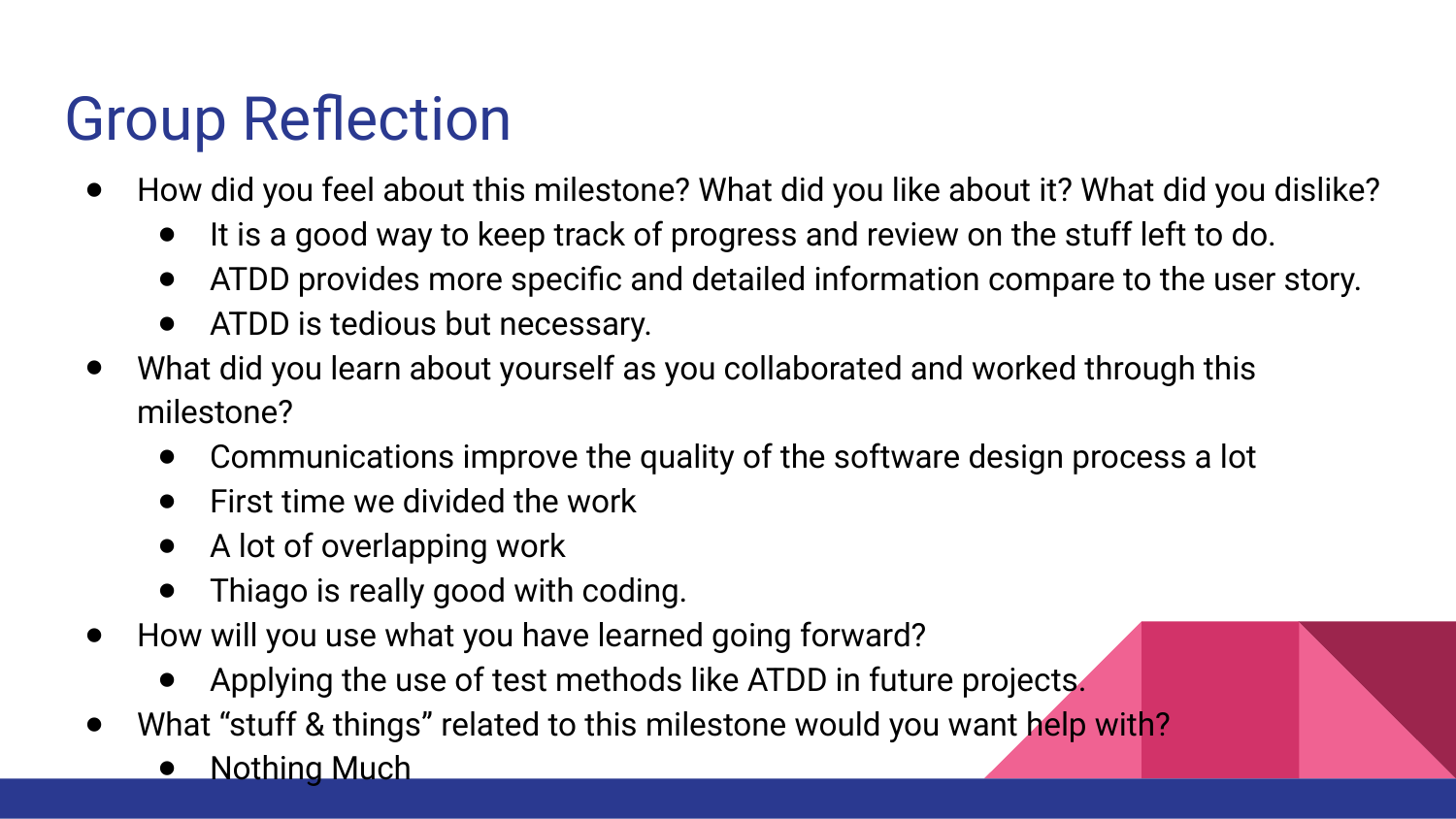

# Group Reflection
How did you feel about this milestone? What did you like about it? What did you dislike?
It is a good way to keep track of progress and review on the stuff left to do.
ATDD provides more specific and detailed information compare to the user story.
ATDD is tedious but necessary.
What did you learn about yourself as you collaborated and worked through this milestone?
Communications improve the quality of the software design process a lot
First time we divided the work
A lot of overlapping work
Thiago is really good with coding.
How will you use what you have learned going forward?
Applying the use of test methods like ATDD in future projects.
What “stuff & things” related to this milestone would you want help with?
Nothing Much